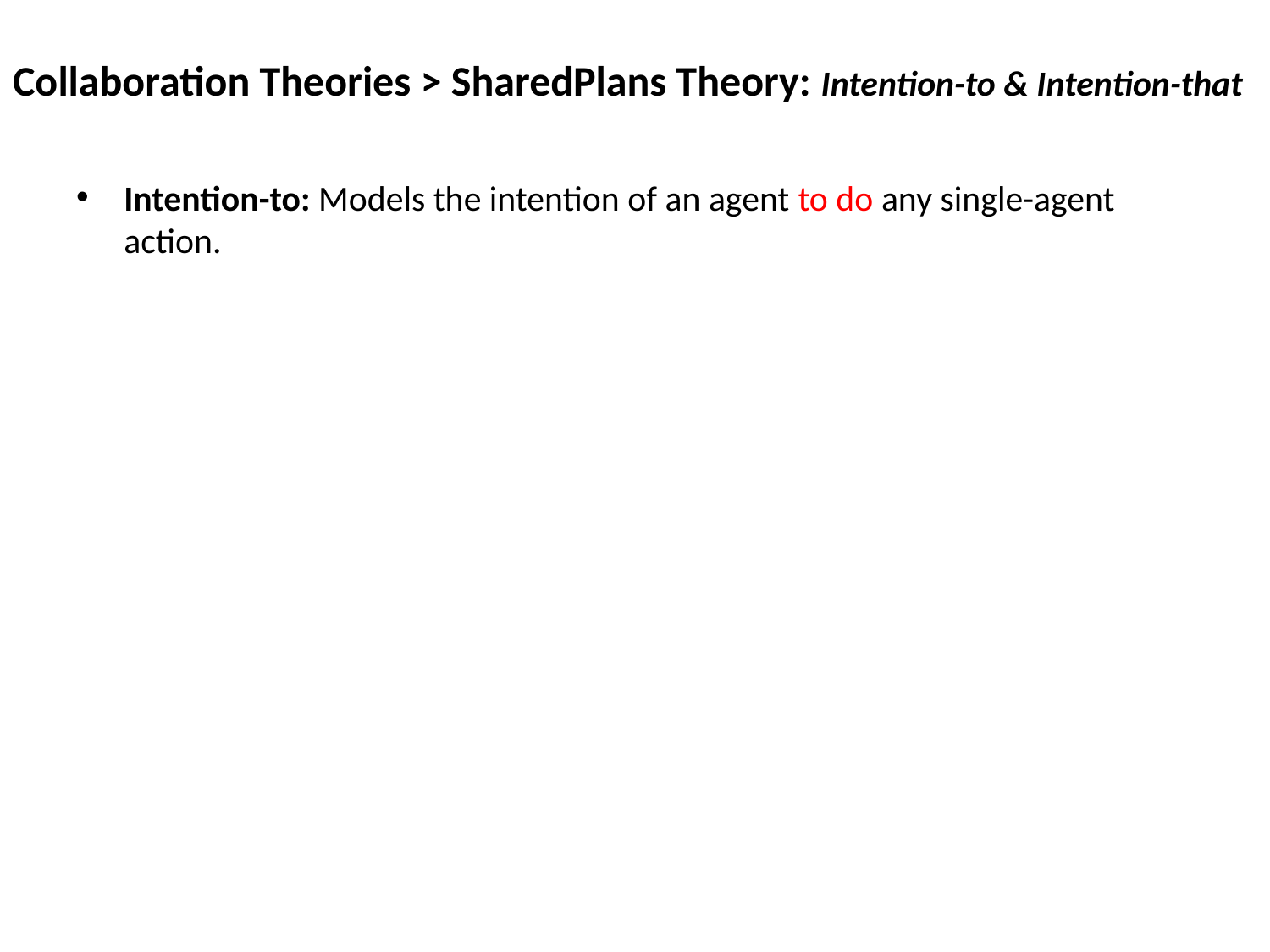

Collaboration Theories > SharedPlans Theory: Intention-to & Intention-that
Intention-to: Models the intention of an agent to do any single-agent action.